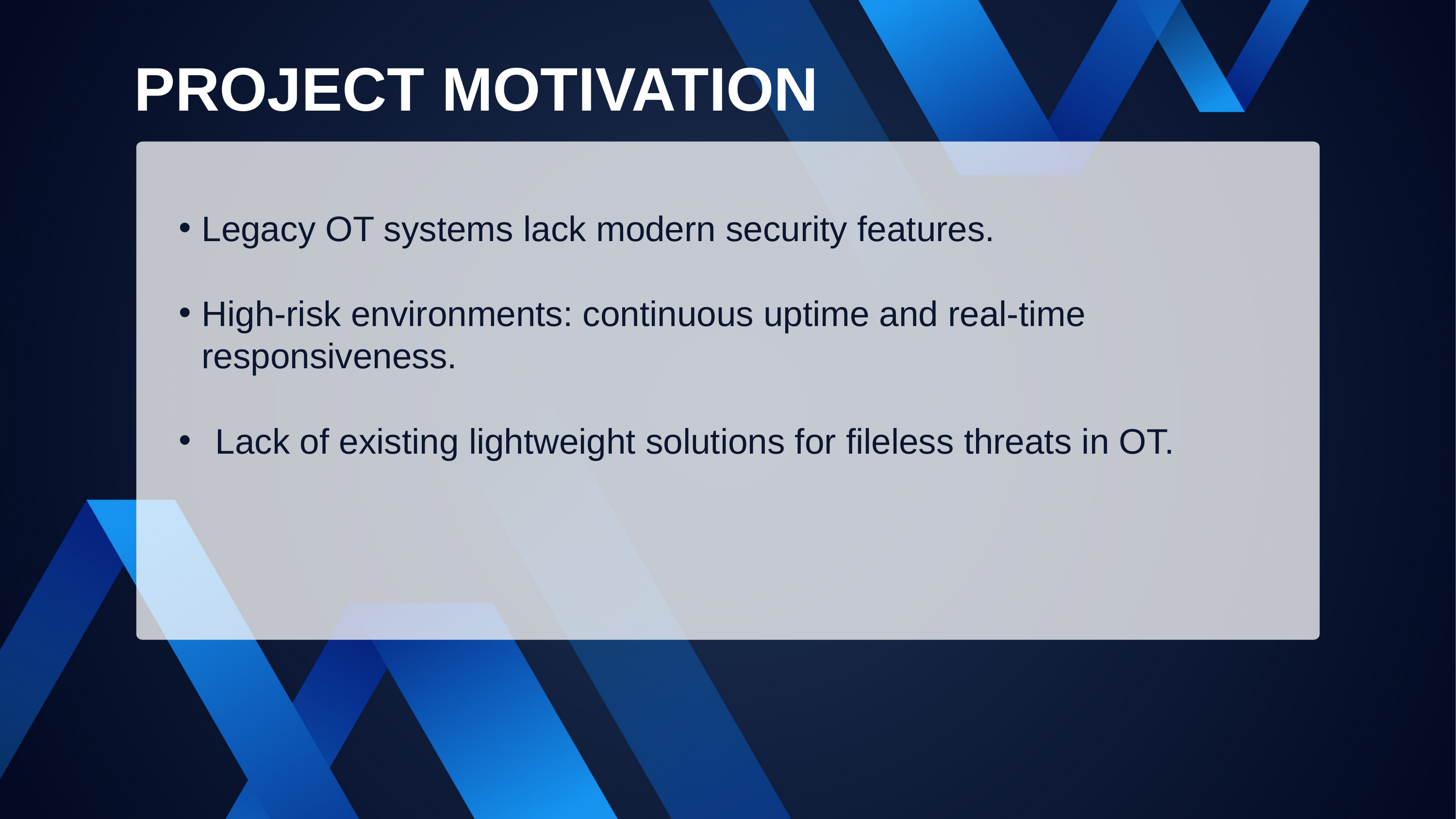

PROJECT MOTIVATION

Legacy OT systems lack modern security features.
High-risk environments: continuous uptime and real-time responsiveness.
Lack of existing lightweight solutions for fileless threats in OT.